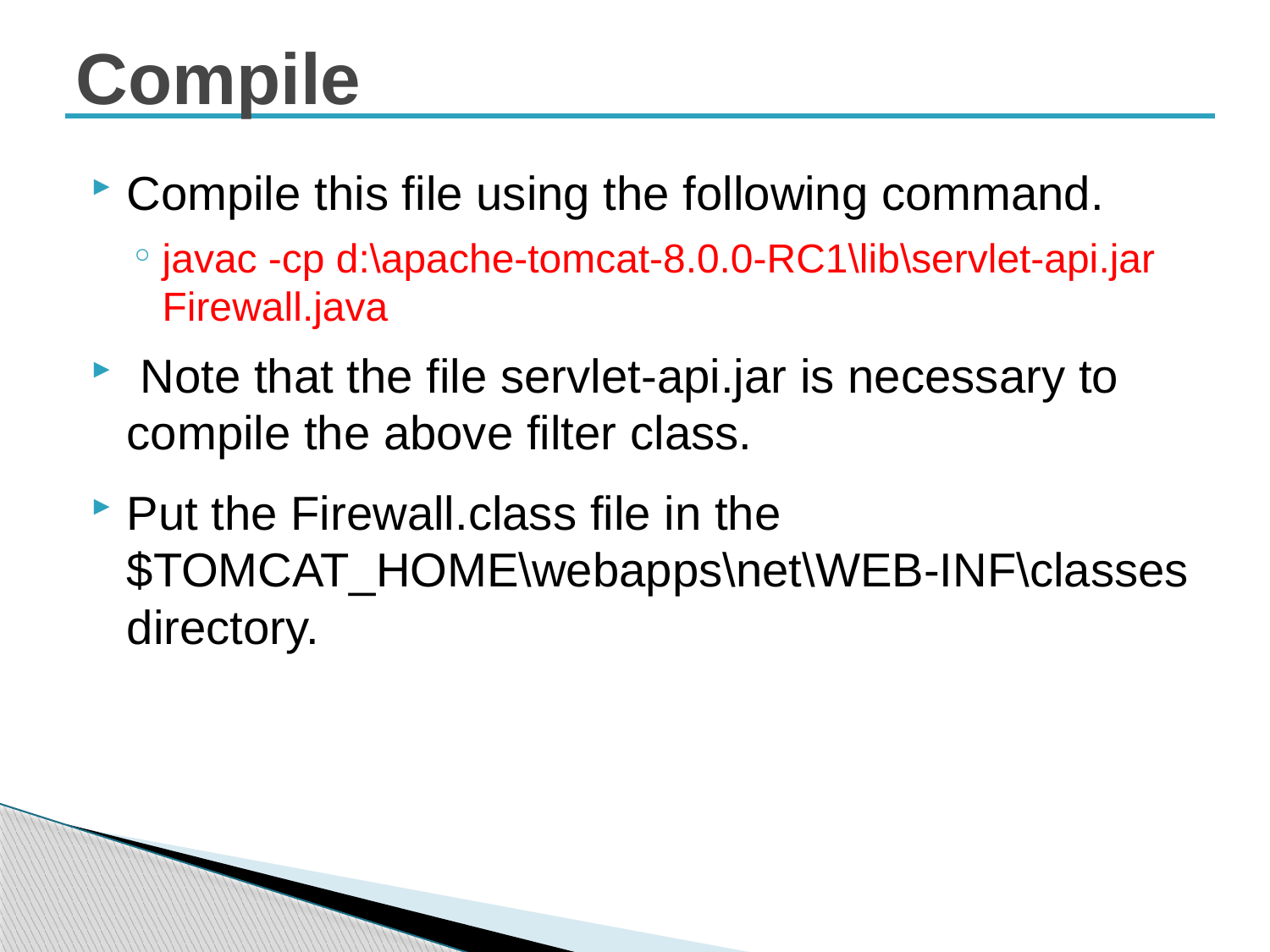

# Compile
Compile this file using the following command.
javac -cp d:\apache-tomcat-8.0.0-RC1\lib\servlet-api.jar Firewall.java
 Note that the file servlet-api.jar is necessary to compile the above filter class.
Put the Firewall.class file in the $TOMCAT_HOME\webapps\net\WEB-INF\classes directory.